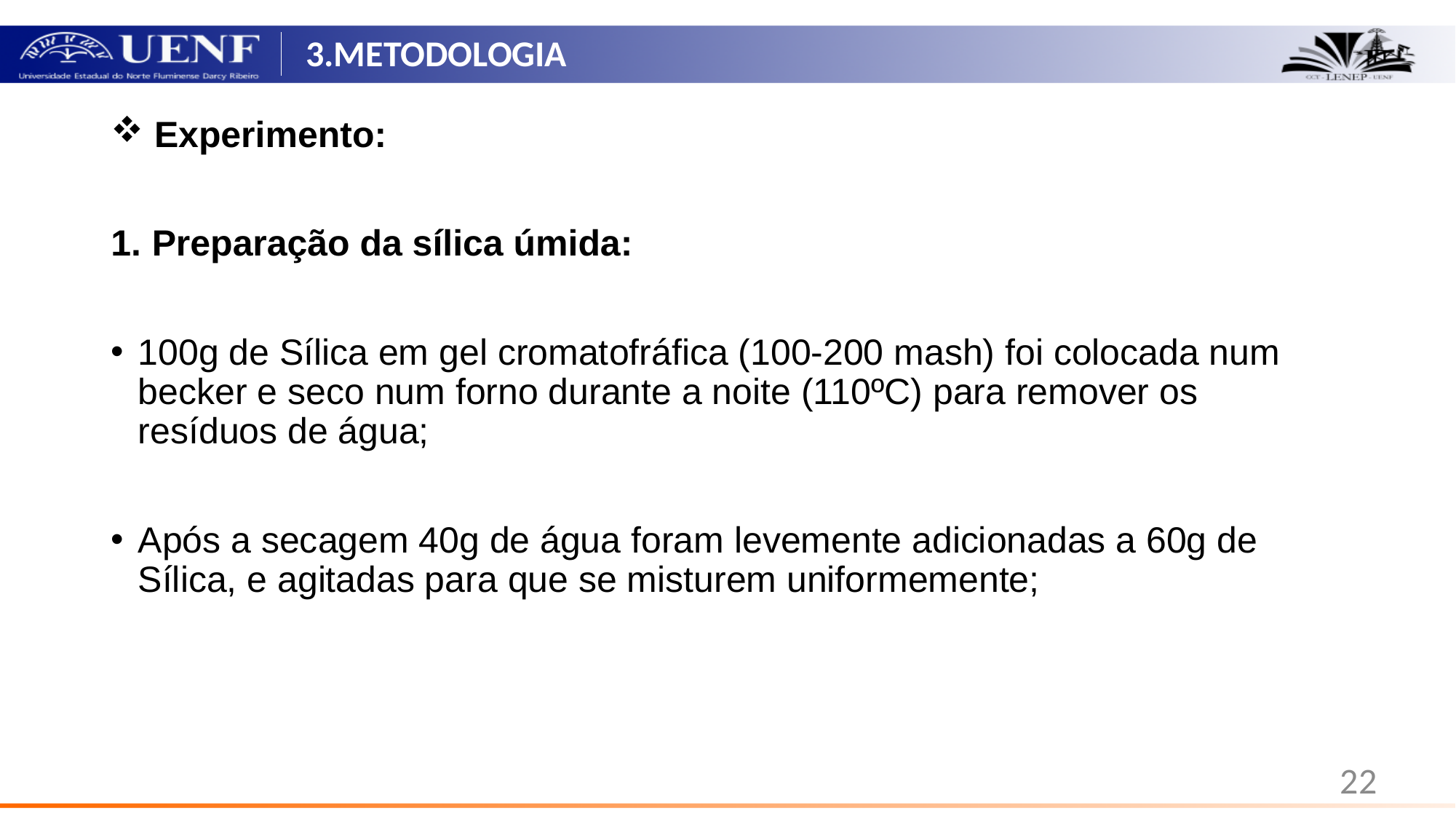

# 3.METODOLOGIA
 Experimento:

Preparação da sílica úmida:

100g de Sílica em gel cromatofráfica (100-200 mash) foi colocada num becker e seco num forno durante a noite (110ºC) para remover os resíduos de água;

Após a secagem 40g de água foram levemente adicionadas a 60g de Sílica, e agitadas para que se misturem uniformemente;